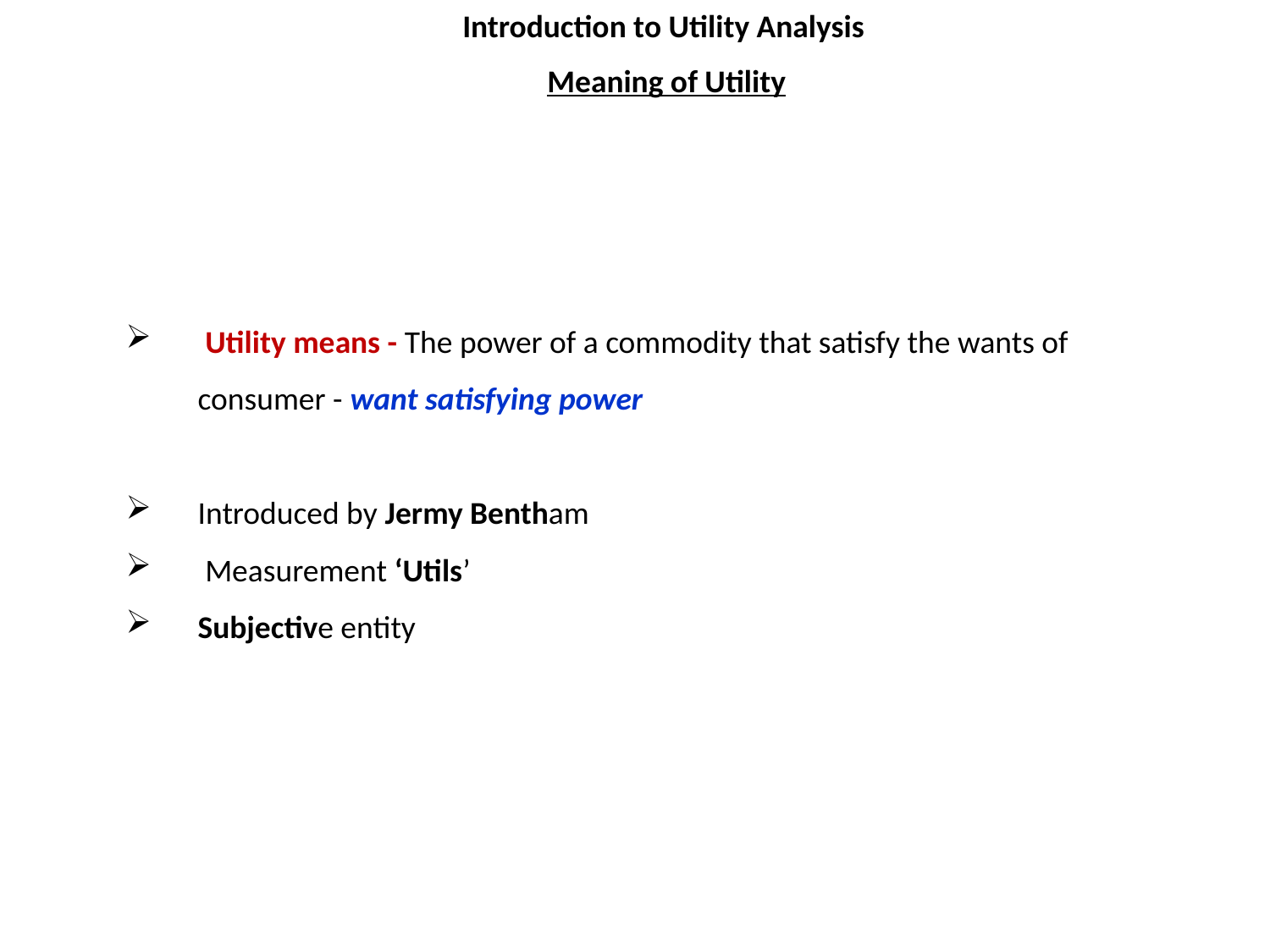

Introduction to Utility Analysis
Meaning of Utility
 Utility means - The power of a commodity that satisfy the wants of consumer - want satisfying power

Introduced by Jermy Bentham
 Measurement ‘Utils’
Subjective entity